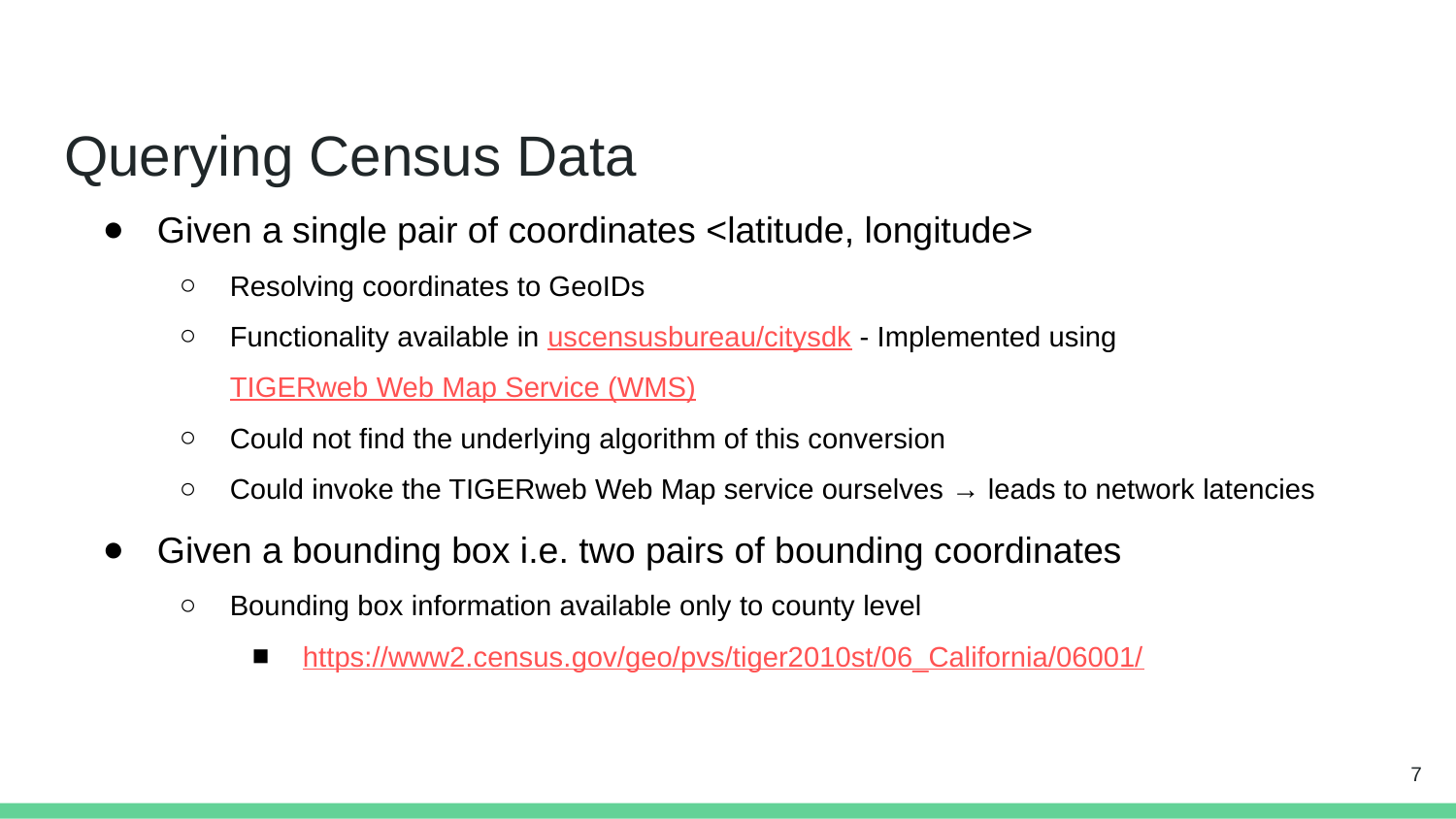

# Querying Census Data
Given a single pair of coordinates <latitude, longitude>
Resolving coordinates to GeoIDs
Functionality available in uscensusbureau/citysdk - Implemented using TIGERweb Web Map Service (WMS)
Could not find the underlying algorithm of this conversion
Could invoke the TIGERweb Web Map service ourselves → leads to network latencies
Given a bounding box i.e. two pairs of bounding coordinates
Bounding box information available only to county level
https://www2.census.gov/geo/pvs/tiger2010st/06_California/06001/

7